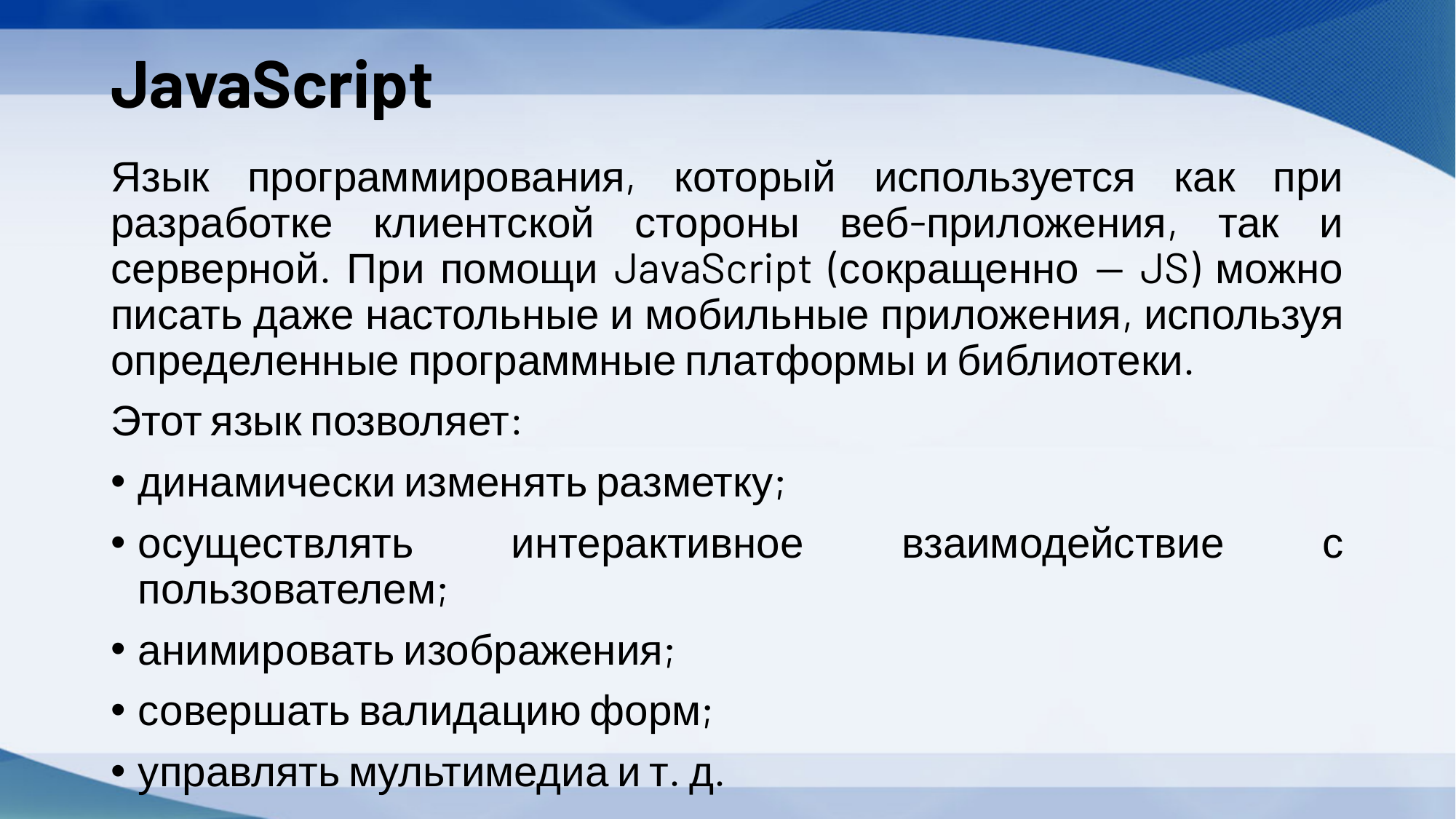

# JavaScript

Язык программирования, который используется как при разработке клиентской стороны веб-приложения, так и серверной. При помощи JavaScript (сокращенно — JS) можно писать даже настольные и мобильные приложения, используя определенные программные платформы и библиотеки.
Этот язык позволяет:
динамически изменять разметку;
осуществлять интерактивное взаимодействие с пользователем;
анимировать изображения;
совершать валидацию форм;
управлять мультимедиа и т. д.